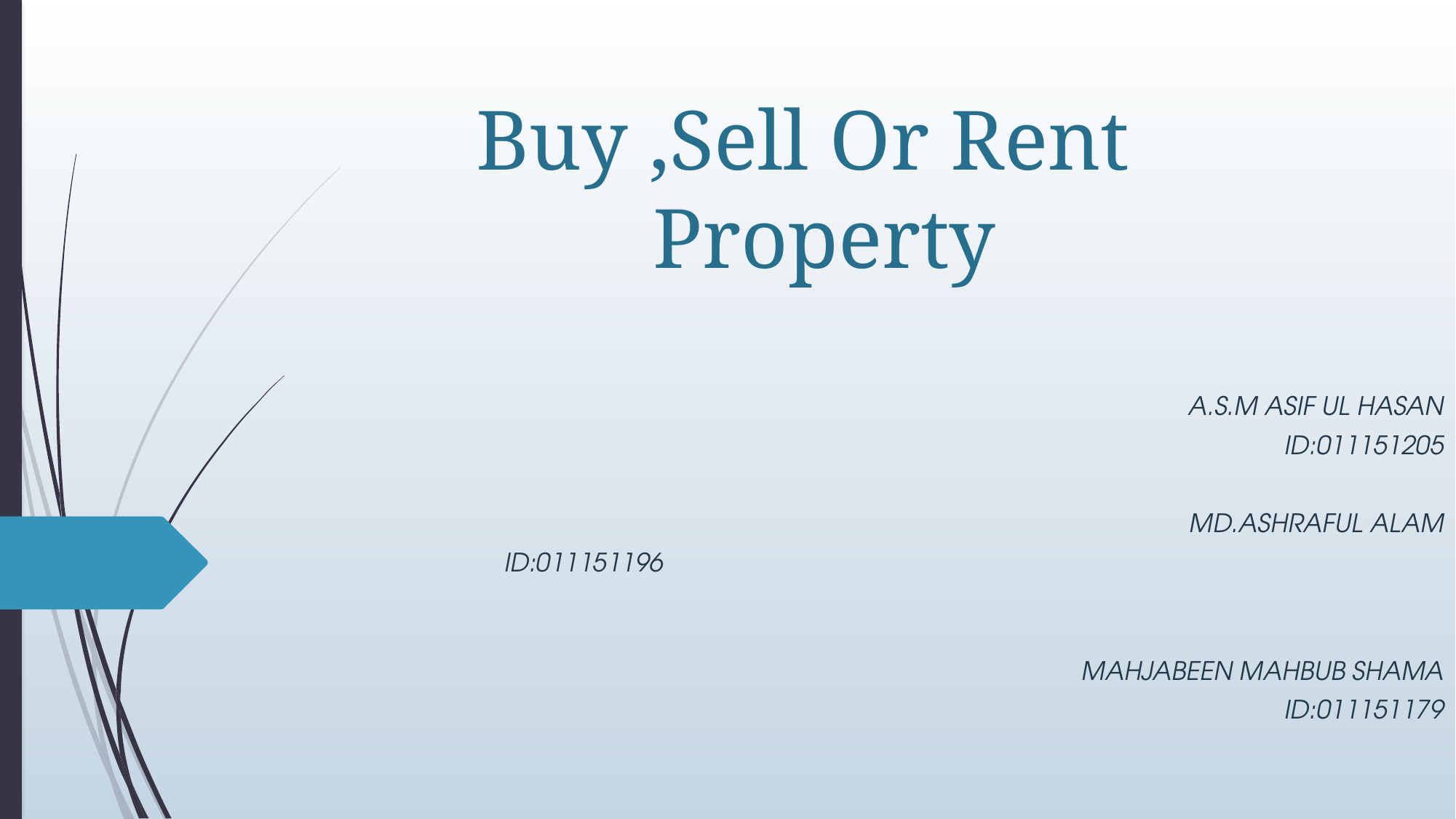

Buy ,Sell Or Rent
 Property

                                                                                  A.S.M ASIF UL HASAN
                                                                     ID:011151205

MD.ASHRAFUL ALAM
                                              ID:011151196

MAHJABEEN MAHBUB SHAMA
			                            ID:011151179